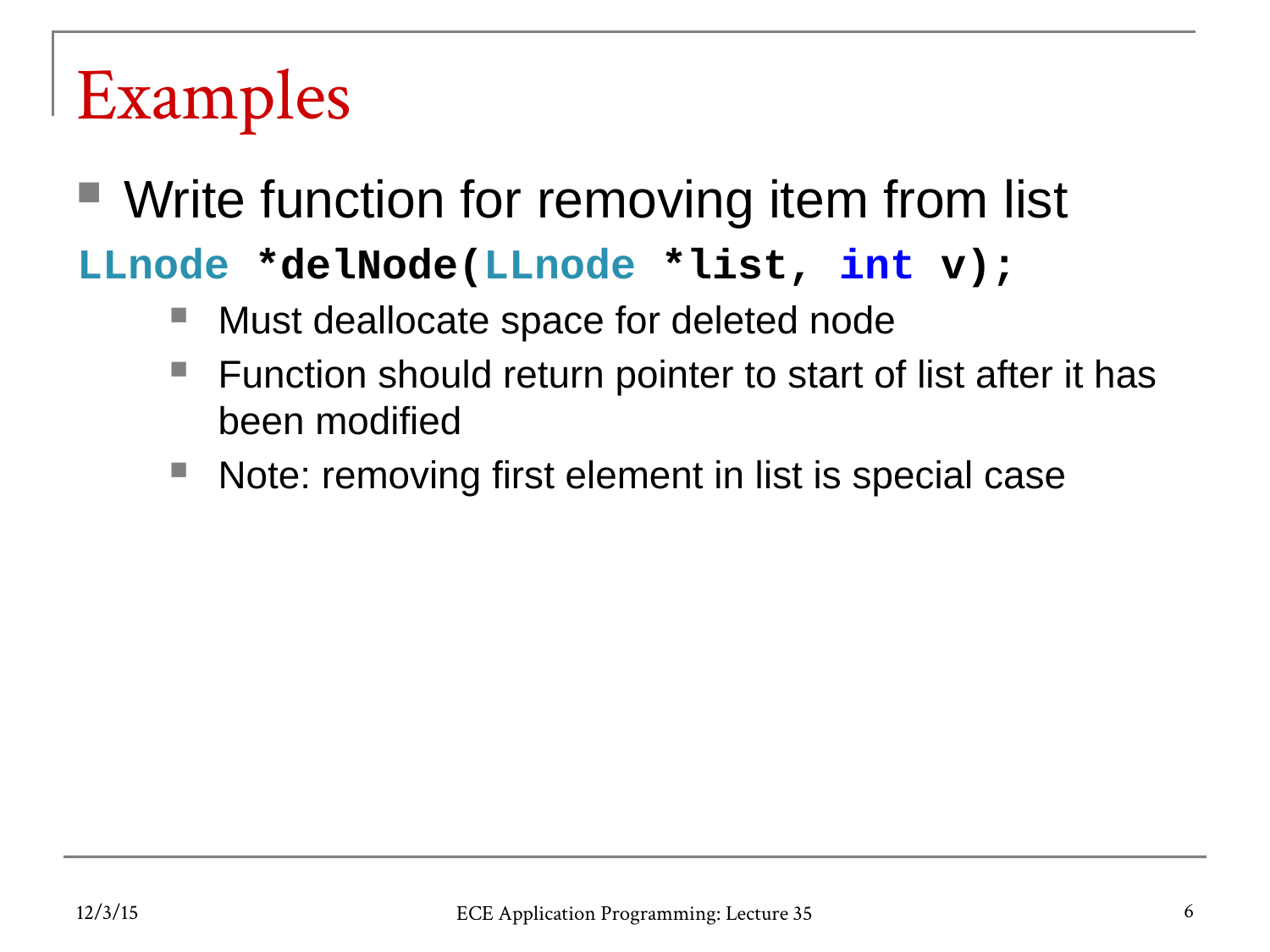

# Examples
Write function for removing item from list
LLnode *delNode(LLnode *list, int v);
Must deallocate space for deleted node
Function should return pointer to start of list after it has been modified
Note: removing first element in list is special case

12/3/15
6
ECE Application Programming: Lecture 35